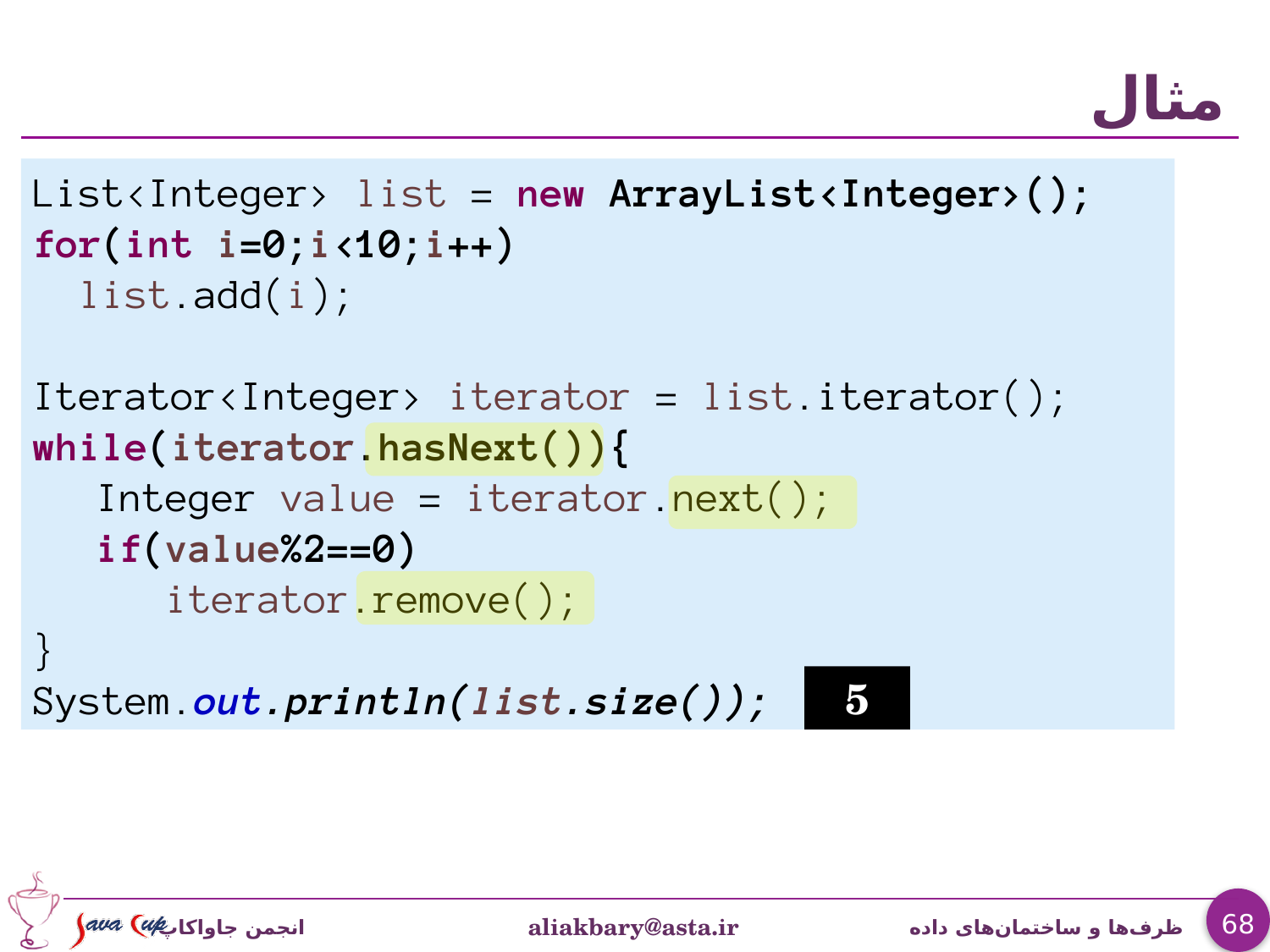

# مثال

List<Integer> list = new ArrayList<Integer>();
for(int i=0;i<10;i++)
  list.add(i);

Iterator<Integer> iterator = list.iterator();
while(iterator.hasNext()){
Integer value = iterator.next();
if(value%2==0)
   iterator.remove();
}
System.out.println(list.size());

5